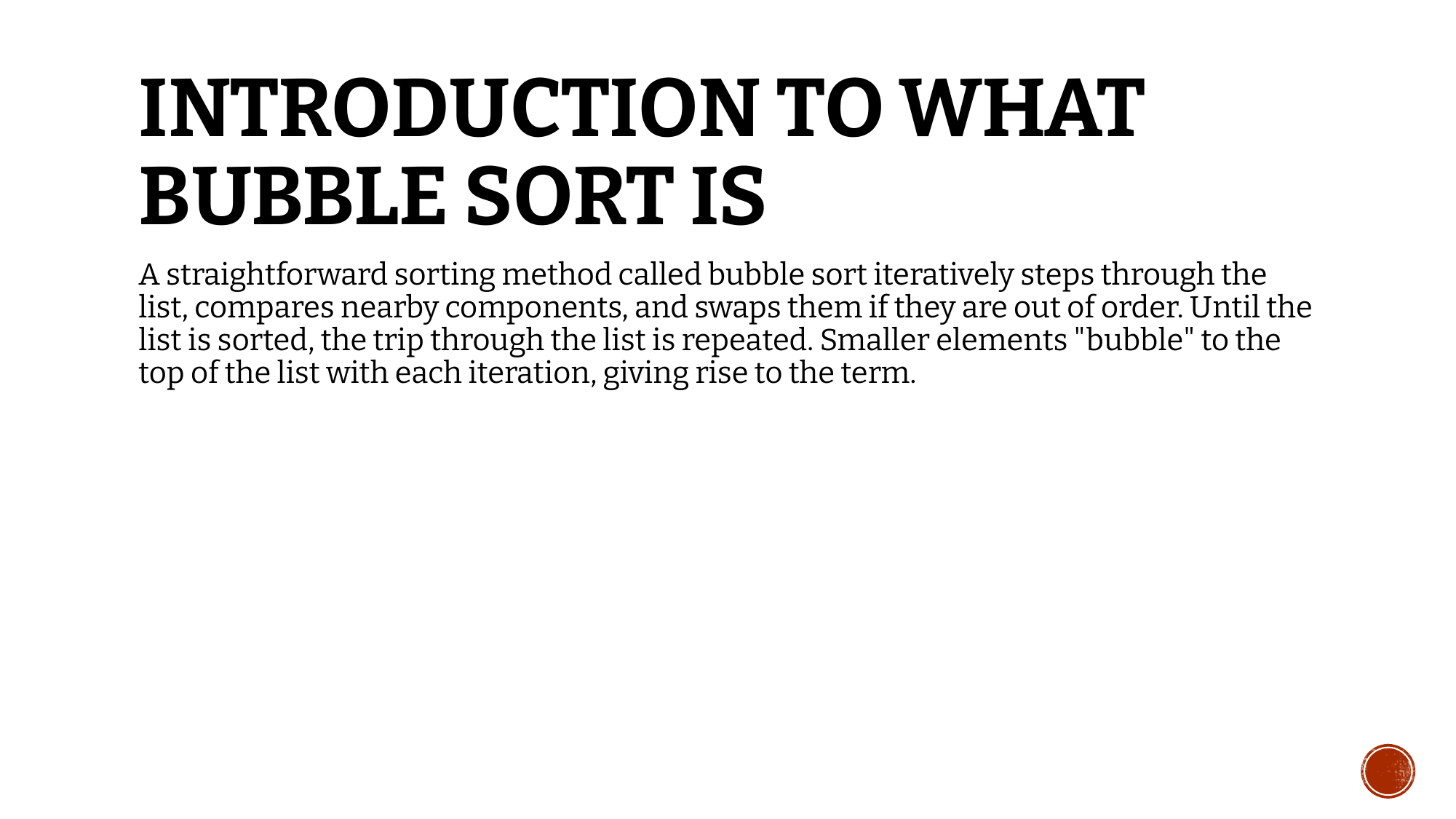

# Introduction to what bubble sort is
A straightforward sorting method called bubble sort iteratively steps through the list, compares nearby components, and swaps them if they are out of order. Until the list is sorted, the trip through the list is repeated. Smaller elements "bubble" to the top of the list with each iteration, giving rise to the term.